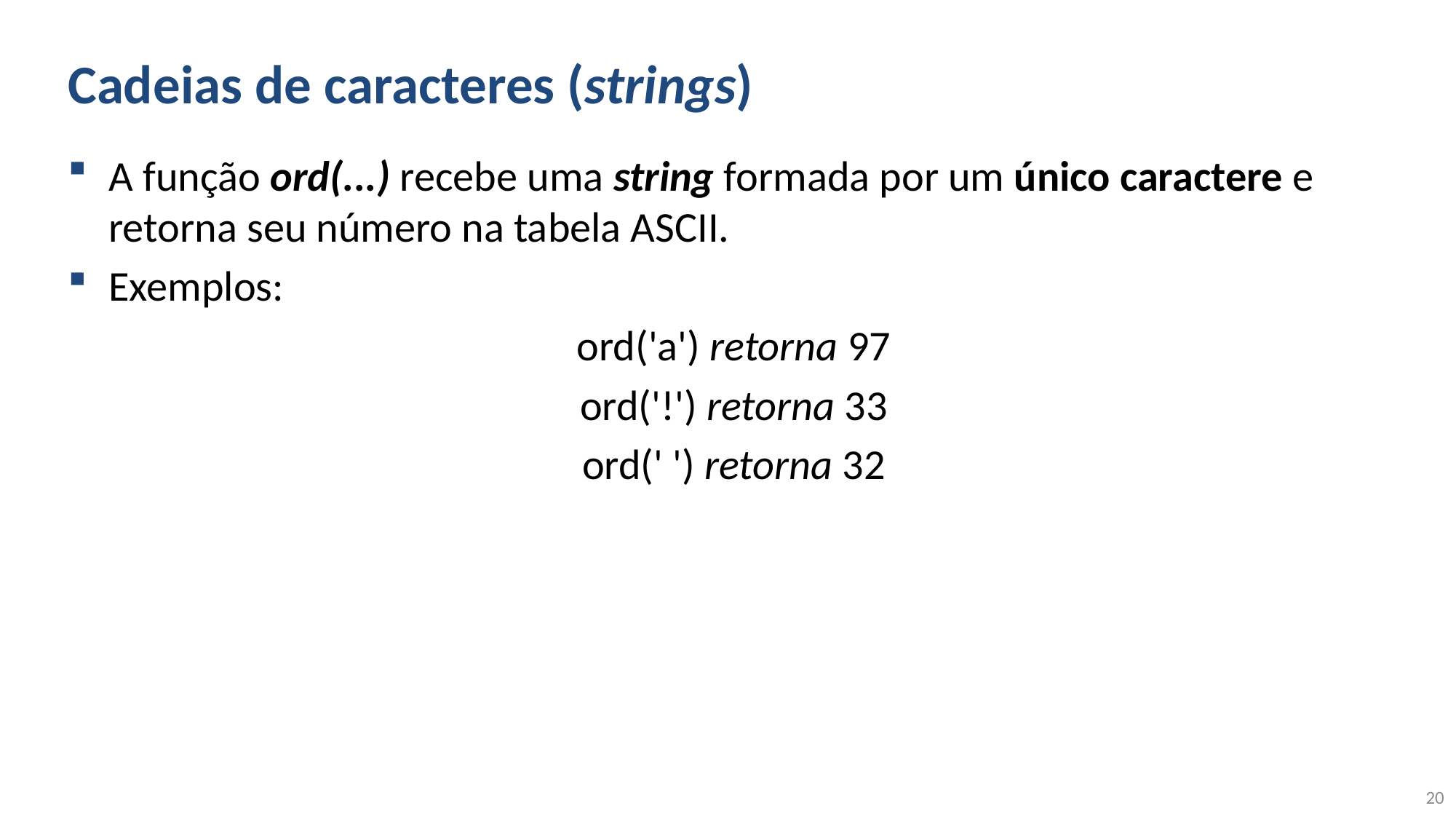

# Cadeias de caracteres (strings)
A função ord(...) recebe uma string formada por um único caractere e retorna seu número na tabela ASCII.
Exemplos:
ord('a') retorna 97
ord('!') retorna 33
ord(' ') retorna 32

20